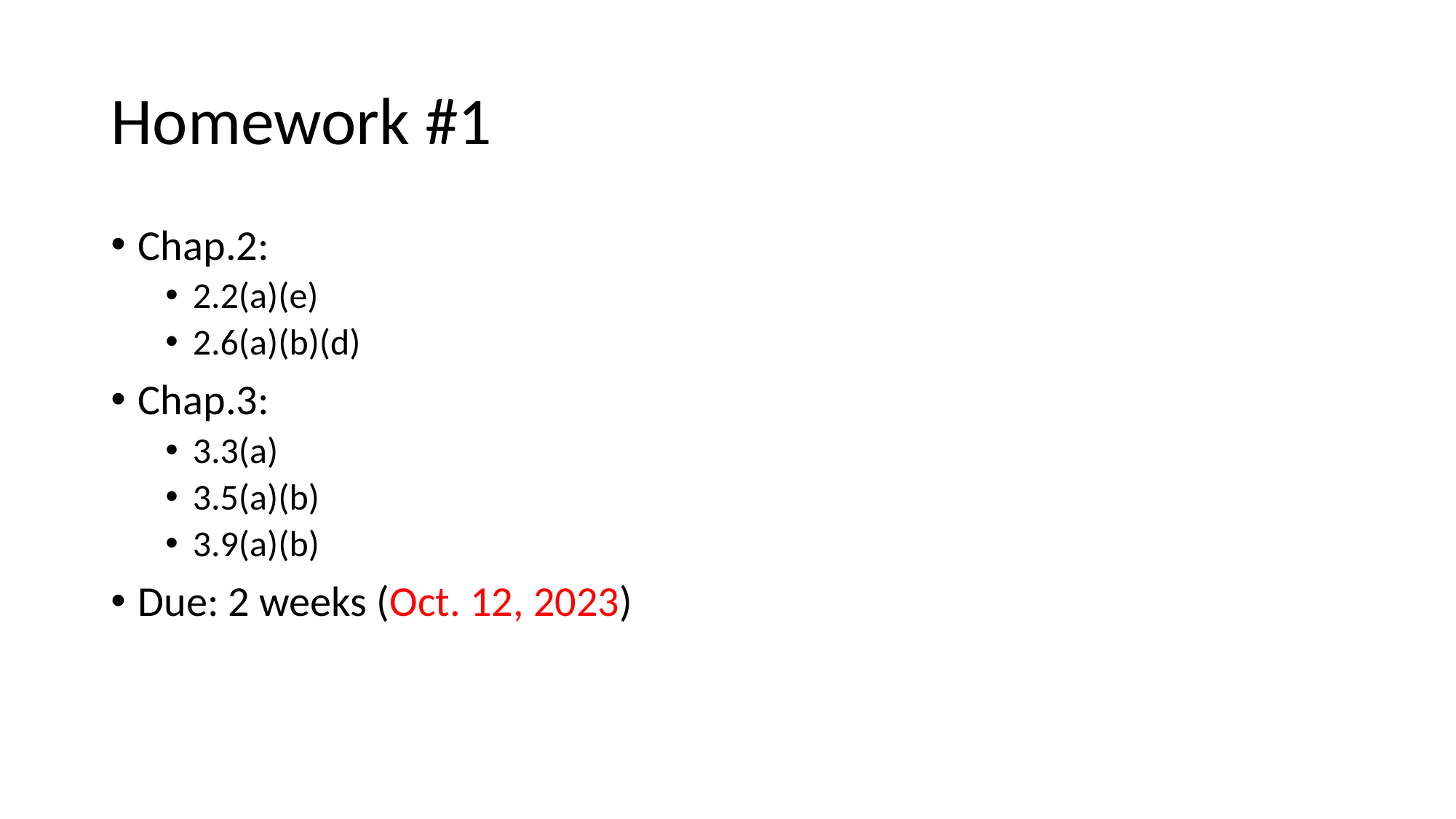

# Homework #1
Chap.2:
2.2(a)(e)
2.6(a)(b)(d)
Chap.3:
3.3(a)
3.5(a)(b)
3.9(a)(b)
Due: 2 weeks (Oct. 12, 2023)